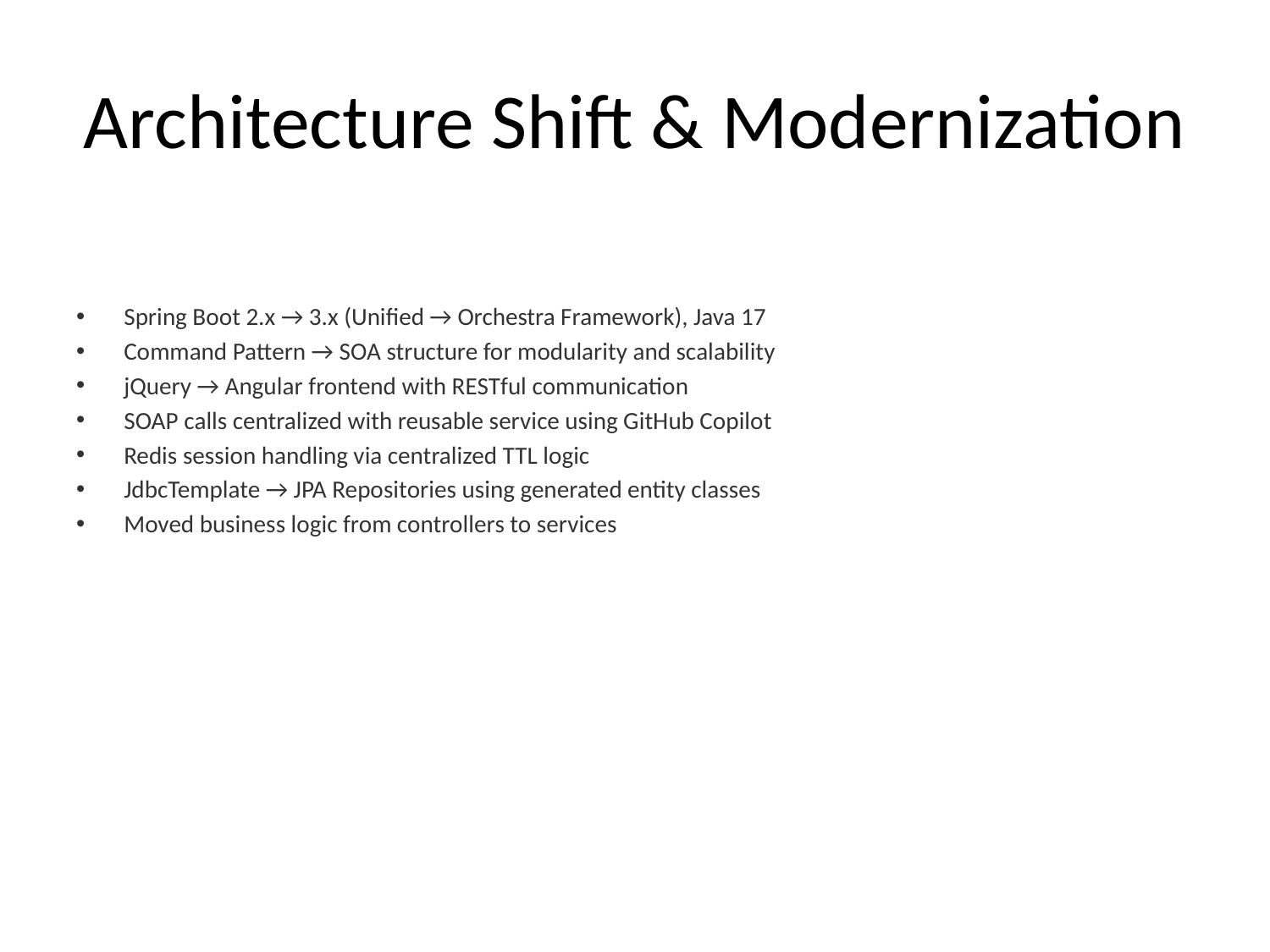

# Architecture Shift & Modernization

Spring Boot 2.x → 3.x (Unified → Orchestra Framework), Java 17
Command Pattern → SOA structure for modularity and scalability
jQuery → Angular frontend with RESTful communication
SOAP calls centralized with reusable service using GitHub Copilot
Redis session handling via centralized TTL logic
JdbcTemplate → JPA Repositories using generated entity classes
Moved business logic from controllers to services